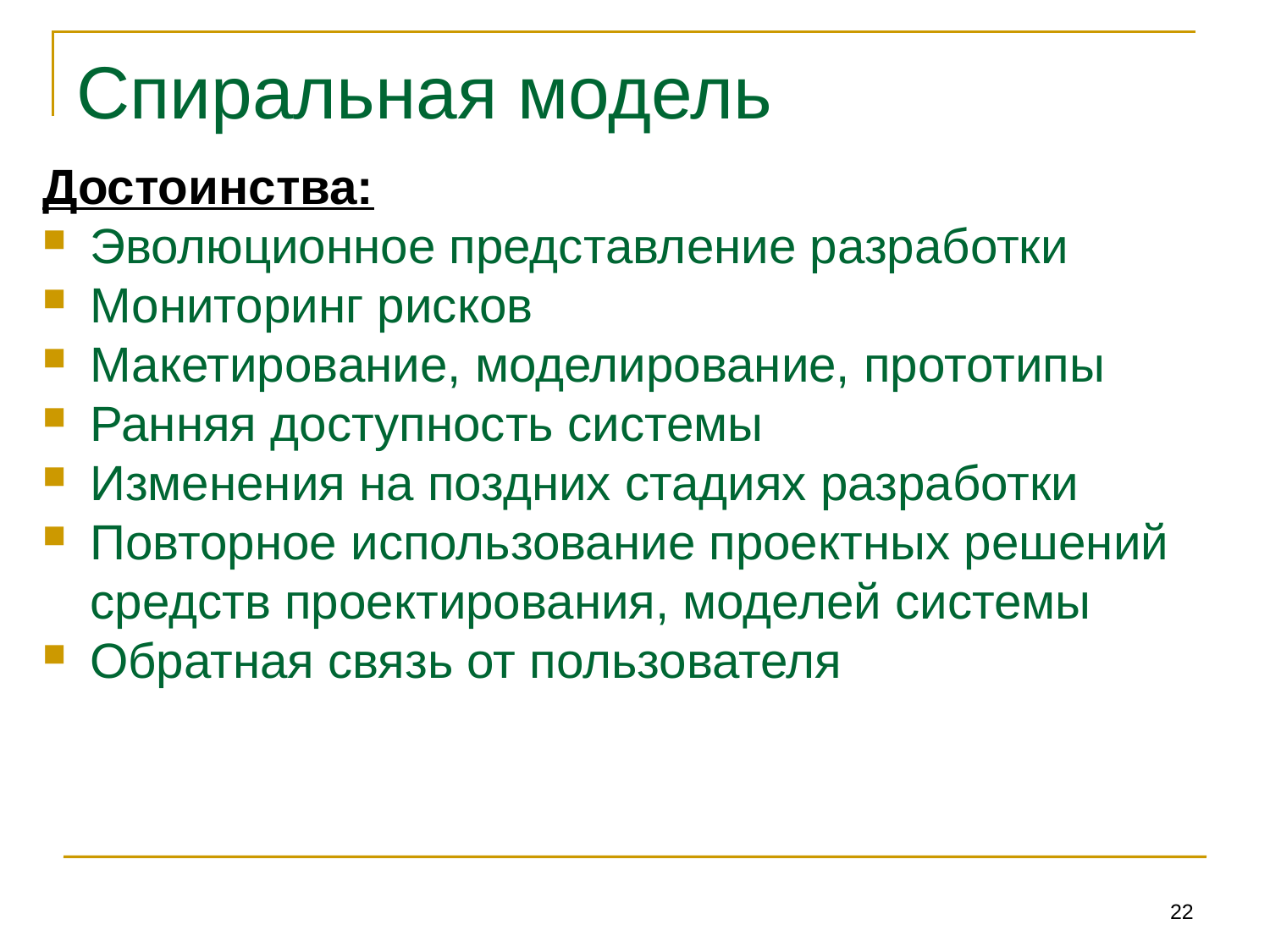

# Спиральная модель
Достоинства:
Эволюционное представление разработки
Мониторинг рисков
Макетирование, моделирование, прототипы
Ранняя доступность системы
Изменения на поздних стадиях разработки
Повторное использование проектных решений средств проектирования, моделей системы
Обратная связь от пользователя
22